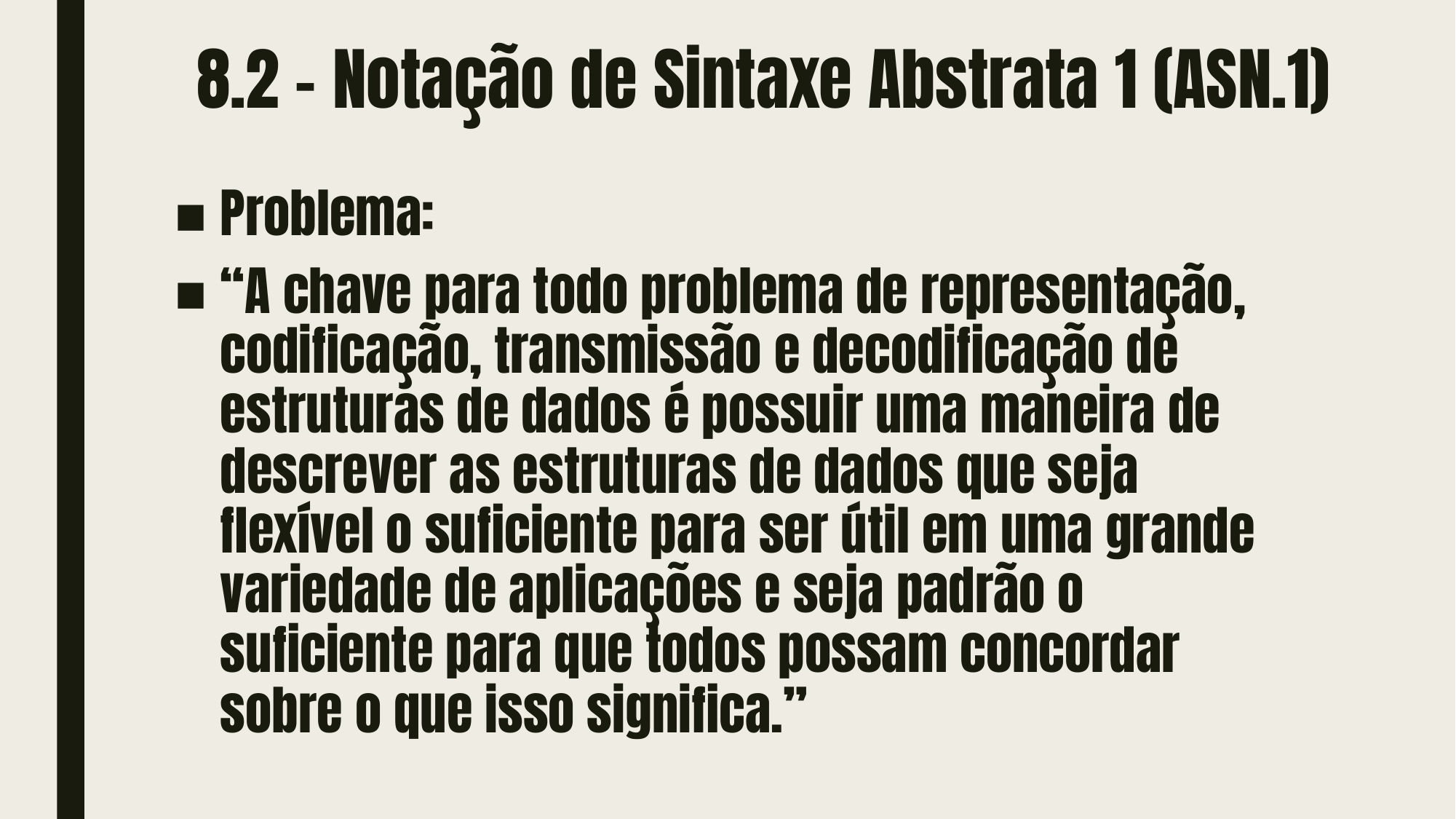

# 8.2 - Notação de Sintaxe Abstrata 1 (ASN.1)
Problema:
“A chave para todo problema de representação, codificação, transmissão e decodificação de estruturas de dados é possuir uma maneira de descrever as estruturas de dados que seja flexível o suficiente para ser útil em uma grande variedade de aplicações e seja padrão o suficiente para que todos possam concordar sobre o que isso significa.”